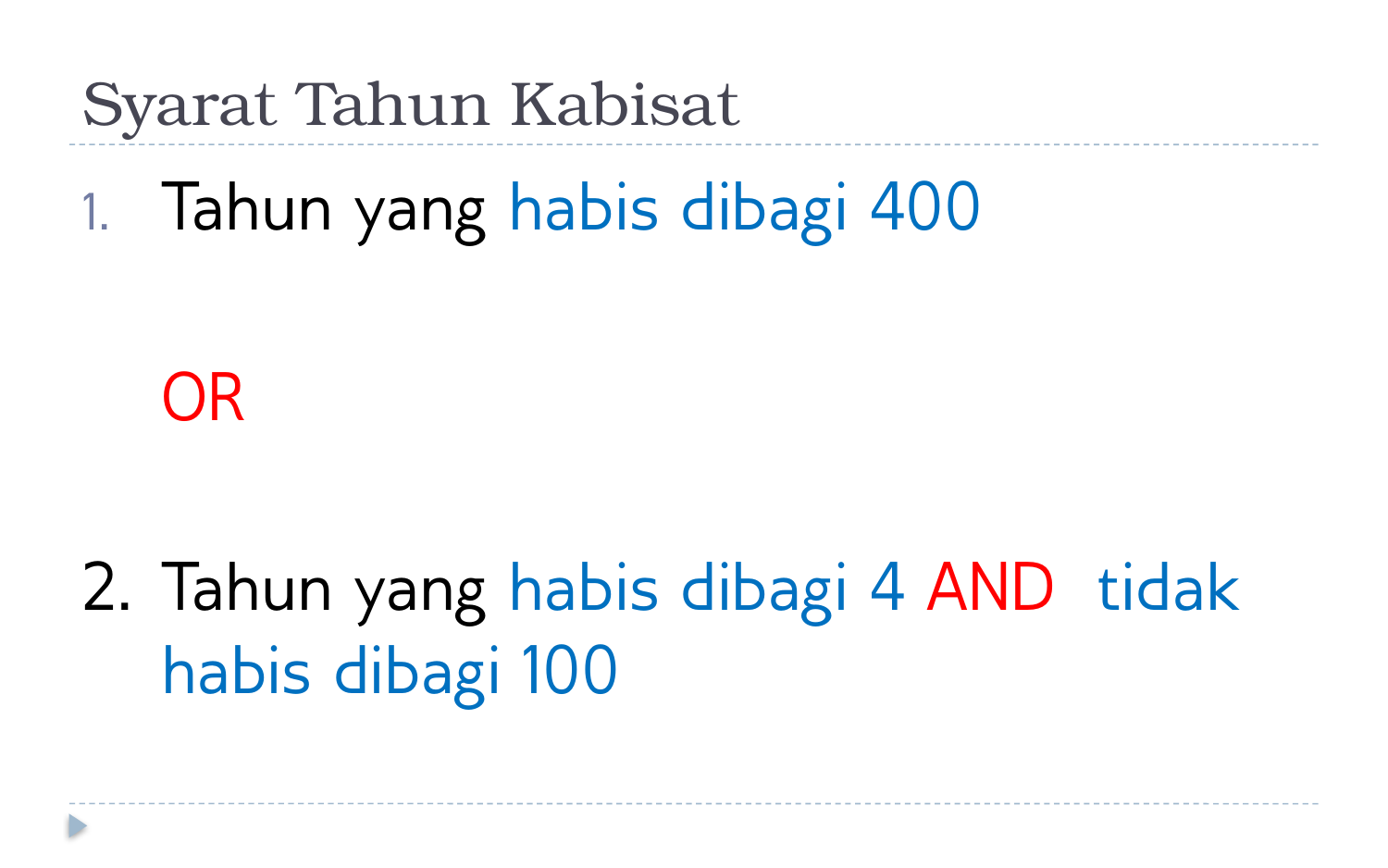

# Syarat Tahun Kabisat
Tahun yang habis dibagi 400

	OR

2.	Tahun yang habis dibagi 4 AND  tidak habis dibagi 100